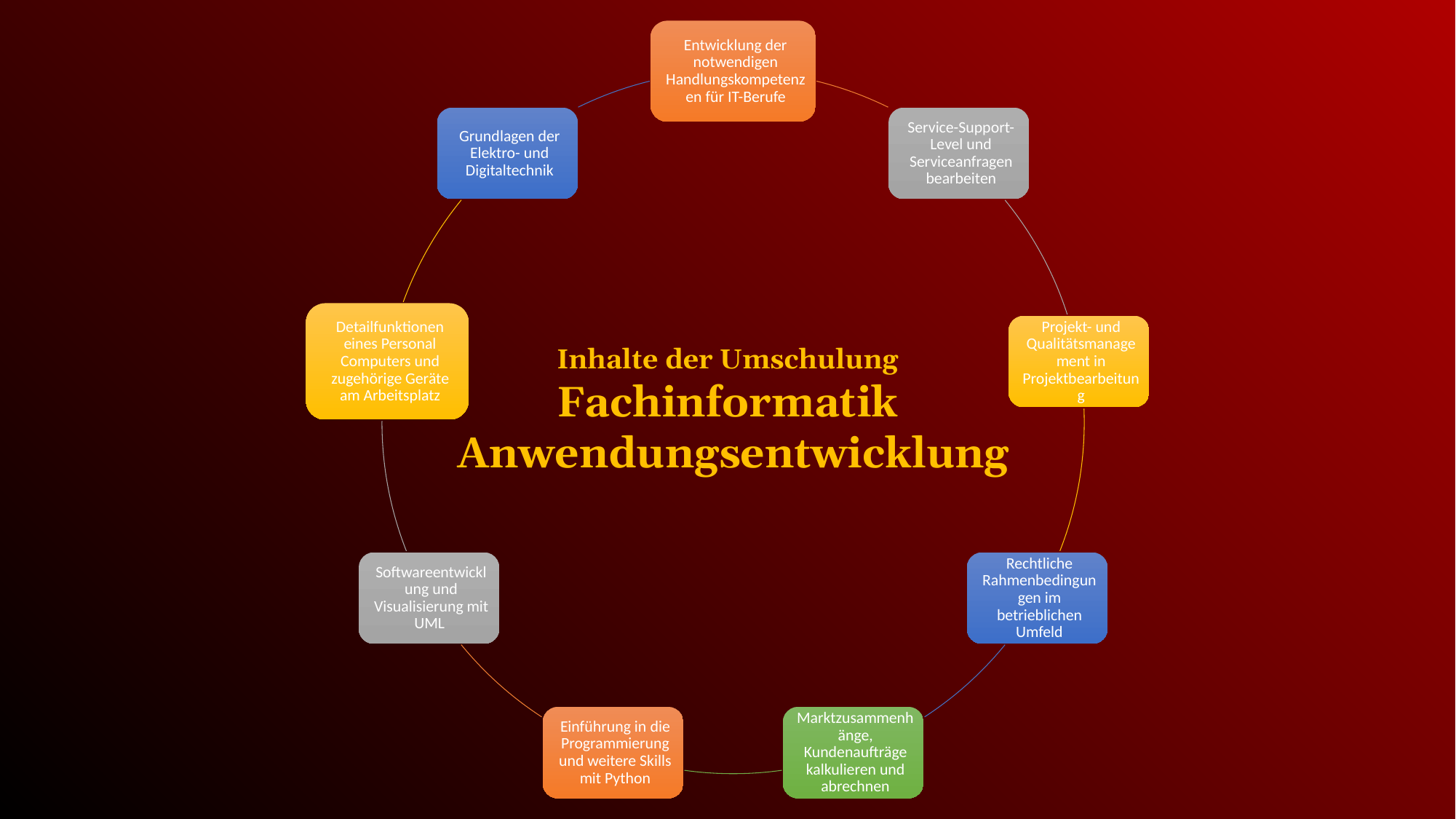

Entwicklung der notwendigen Handlungskompetenzen für IT-Berufe
Service-Support-Level und Serviceanfragen bearbeiten
Projekt- und Qualitätsmanagement in Projektbearbeitung
Rechtliche Rahmenbedingungen im betrieblichen Umfeld
Marktzusammenhänge, Kundenaufträge kalkulieren und abrechnen
Einführung in die Programmierung und weitere Skills mit Python
Softwareentwicklung und Visualisierung mit UML
Detailfunktionen eines Personal Computers und zugehörige Geräte am Arbeitsplatz
Grundlagen der Elektro- und Digitaltechnik
Inhalte der Umschulung
Fachinformatik
 Anwendungsentwicklung